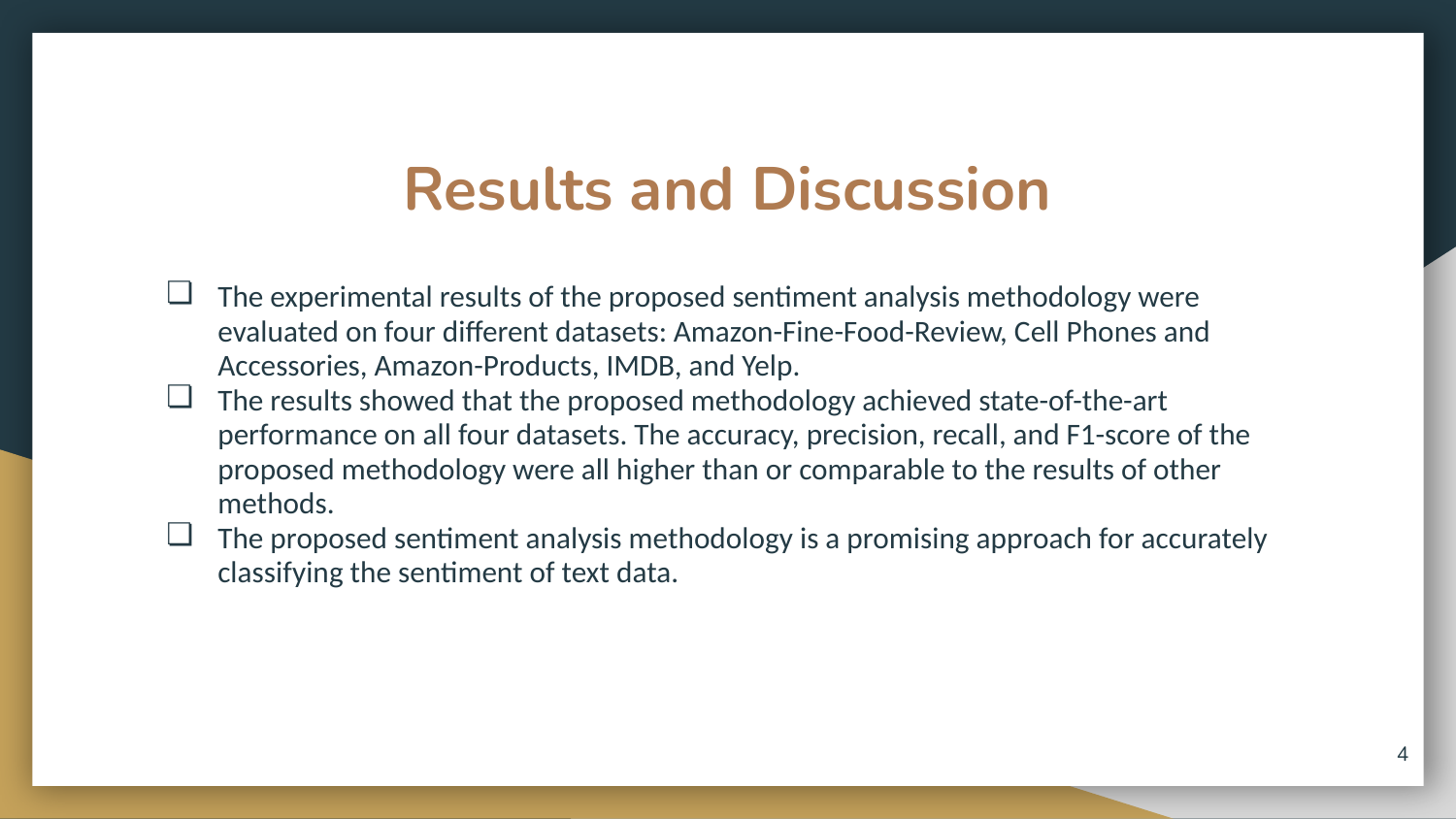

# Results and Discussion
The experimental results of the proposed sentiment analysis methodology were evaluated on four different datasets: Amazon-Fine-Food-Review, Cell Phones and Accessories, Amazon-Products, IMDB, and Yelp.
The results showed that the proposed methodology achieved state-of-the-art performance on all four datasets. The accuracy, precision, recall, and F1-score of the proposed methodology were all higher than or comparable to the results of other methods.
The proposed sentiment analysis methodology is a promising approach for accurately classifying the sentiment of text data.

4